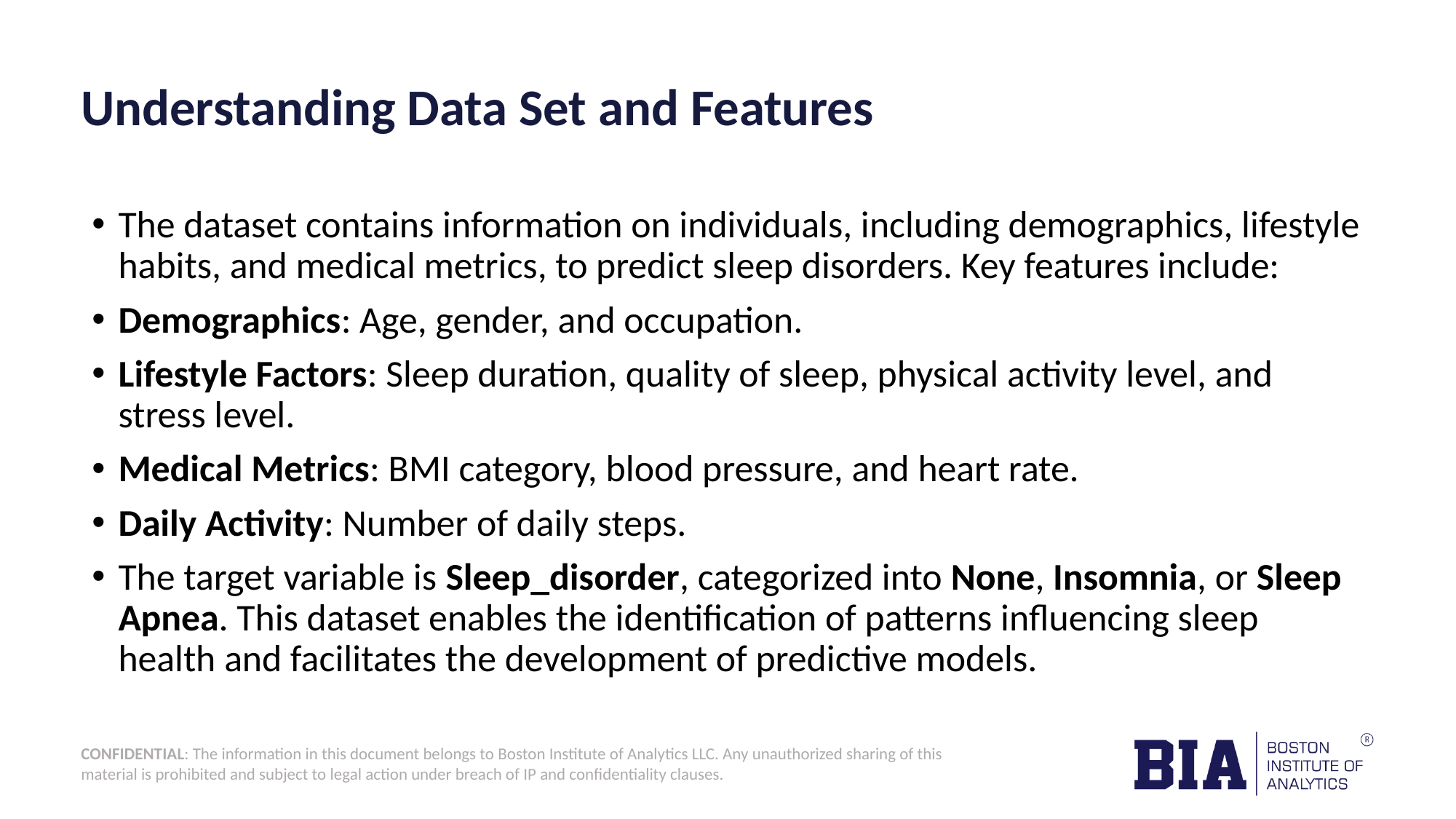

# Understanding Data Set and Features
The dataset contains information on individuals, including demographics, lifestyle habits, and medical metrics, to predict sleep disorders. Key features include:
Demographics: Age, gender, and occupation.
Lifestyle Factors: Sleep duration, quality of sleep, physical activity level, and stress level.
Medical Metrics: BMI category, blood pressure, and heart rate.
Daily Activity: Number of daily steps.
The target variable is Sleep_disorder, categorized into None, Insomnia, or Sleep Apnea. This dataset enables the identification of patterns influencing sleep health and facilitates the development of predictive models.